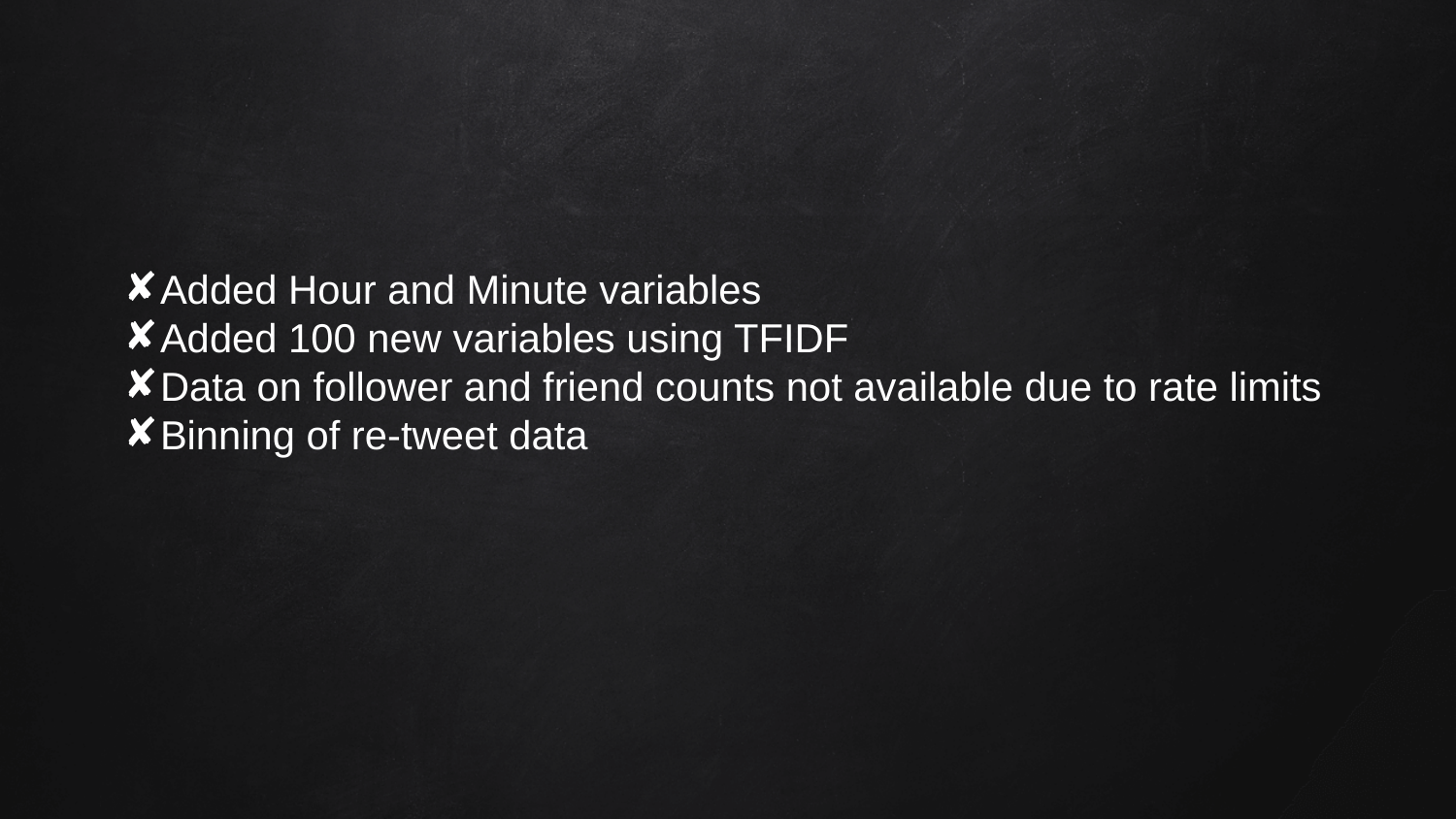

Added Hour and Minute variables
Added 100 new variables using TFIDF
Data on follower and friend counts not available due to rate limits
Binning of re-tweet data